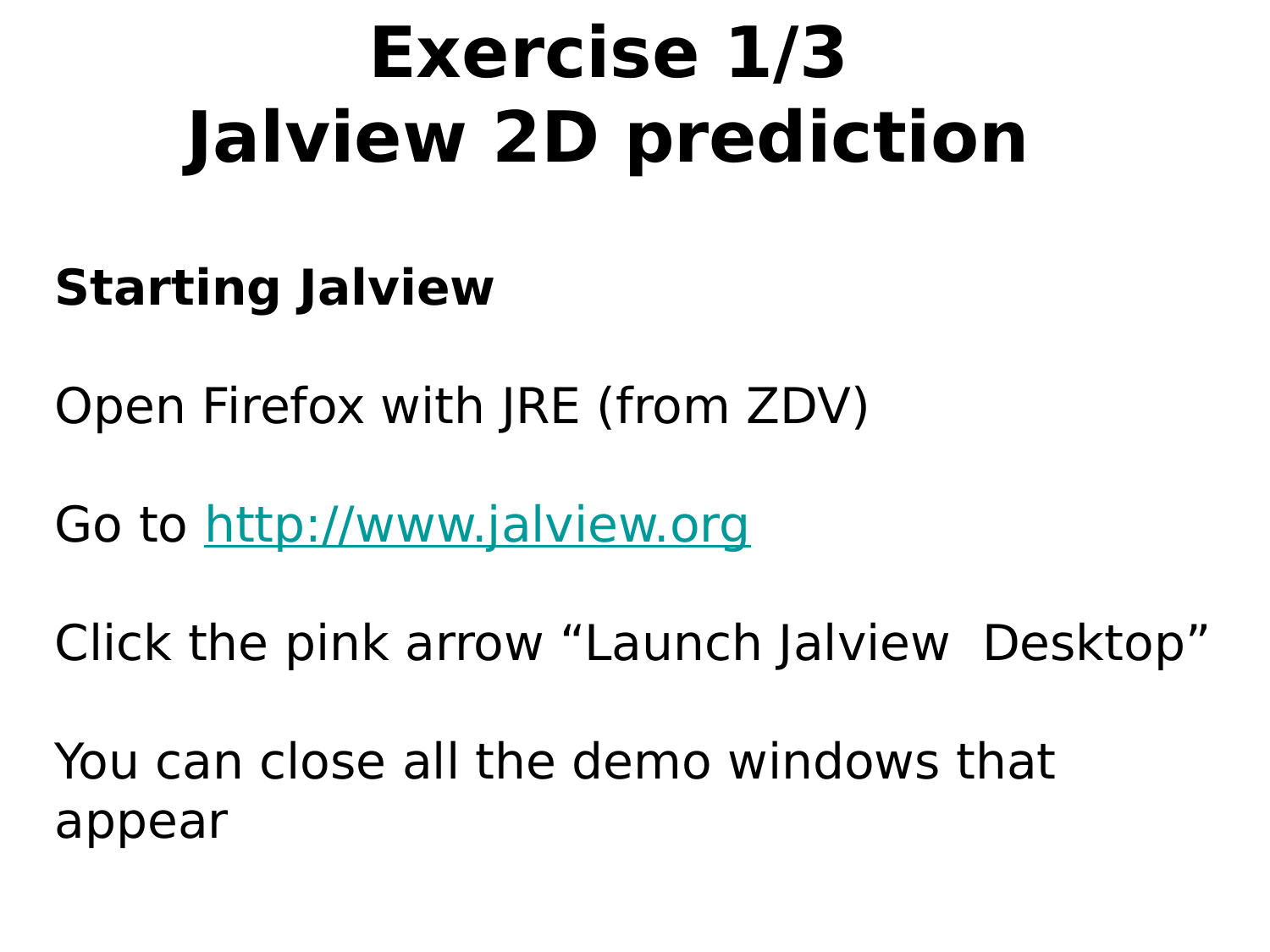

Exercise 1/3
Jalview 2D prediction

Starting Jalview

Open Firefox with JRE (from ZDV)

Go to http://www.jalview.org

Click the pink arrow “Launch Jalview  Desktop”

You can close all the demo windows that appear